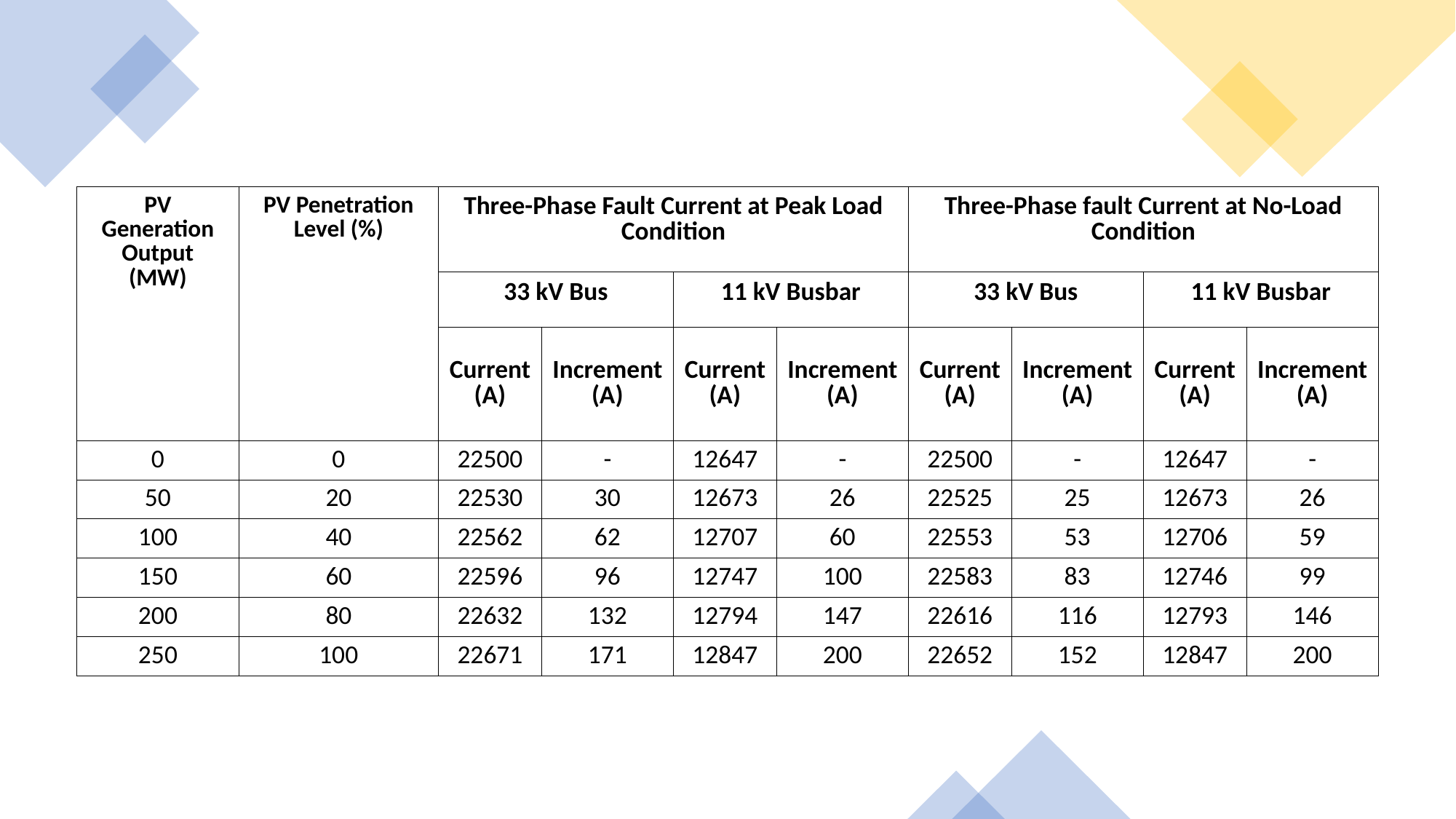

| PV Generation Output (MW) | PV Penetration Level (%) | Three-Phase Fault Current at Peak Load Condition |  |  |  | Three-Phase fault Current at No-Load Condition |  |  |  |
| --- | --- | --- | --- | --- | --- | --- | --- | --- | --- |
|  |  | 33 kV Bus |  | 11 kV Busbar |  | 33 kV Bus |  | 11 kV Busbar |  |
|  |  | Current (A) | Increment (A) | Current (A) | Increment (A) | Current (A) | Increment (A) | Current (A) | Increment (A) |
| 0 | 0 | 22500 | - | 12647 | - | 22500 | - | 12647 | - |
| 50 | 20 | 22530 | 30 | 12673 | 26 | 22525 | 25 | 12673 | 26 |
| 100 | 40 | 22562 | 62 | 12707 | 60 | 22553 | 53 | 12706 | 59 |
| 150 | 60 | 22596 | 96 | 12747 | 100 | 22583 | 83 | 12746 | 99 |
| 200 | 80 | 22632 | 132 | 12794 | 147 | 22616 | 116 | 12793 | 146 |
| 250 | 100 | 22671 | 171 | 12847 | 200 | 22652 | 152 | 12847 | 200 |